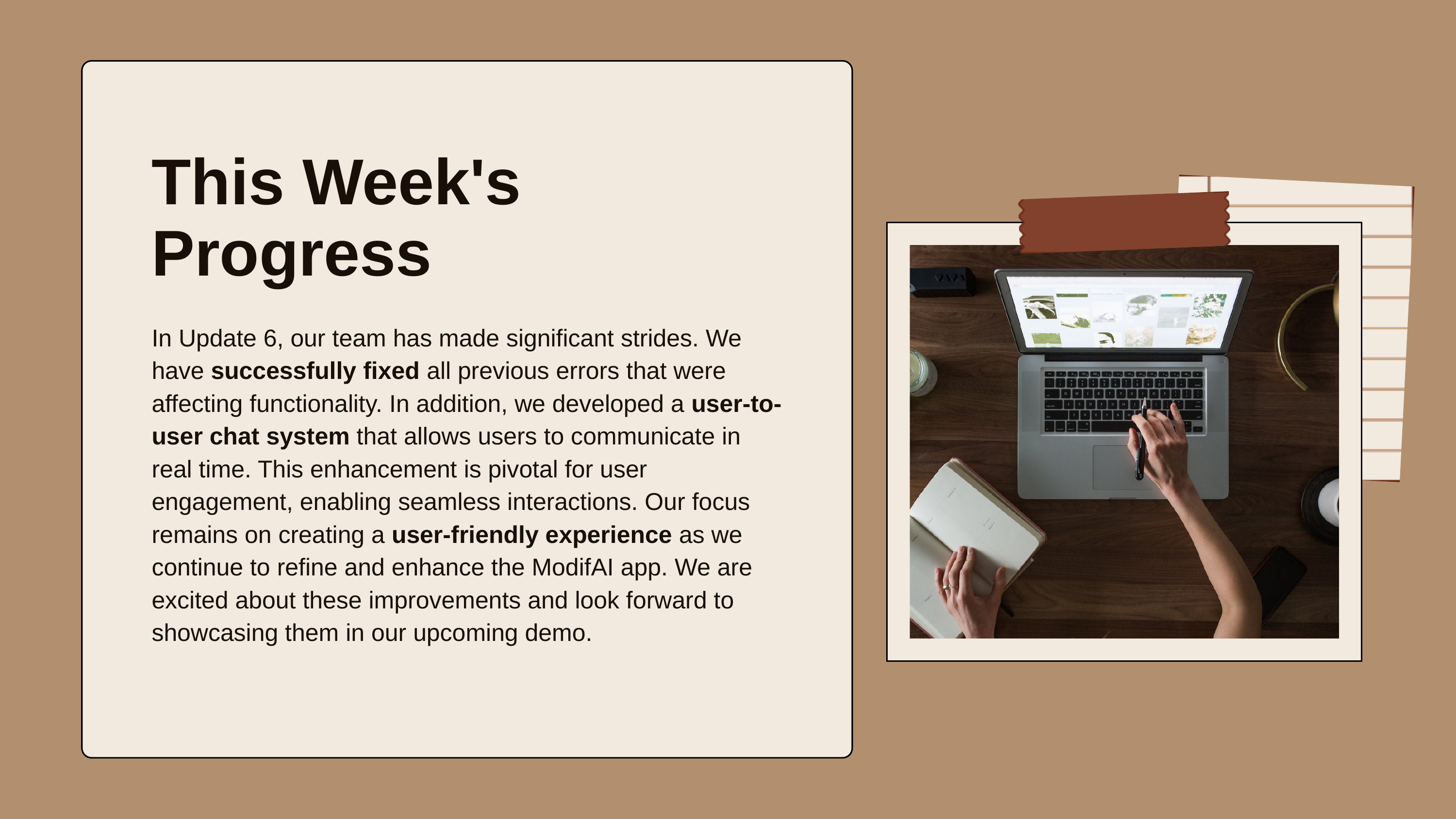

This Week's Progress
In Update 6, our team has made significant strides. We have successfully fixed all previous errors that were affecting functionality. In addition, we developed a user-to-user chat system that allows users to communicate in real time. This enhancement is pivotal for user engagement, enabling seamless interactions. Our focus remains on creating a user-friendly experience as we continue to refine and enhance the ModifAI app. We are excited about these improvements and look forward to showcasing them in our upcoming demo.